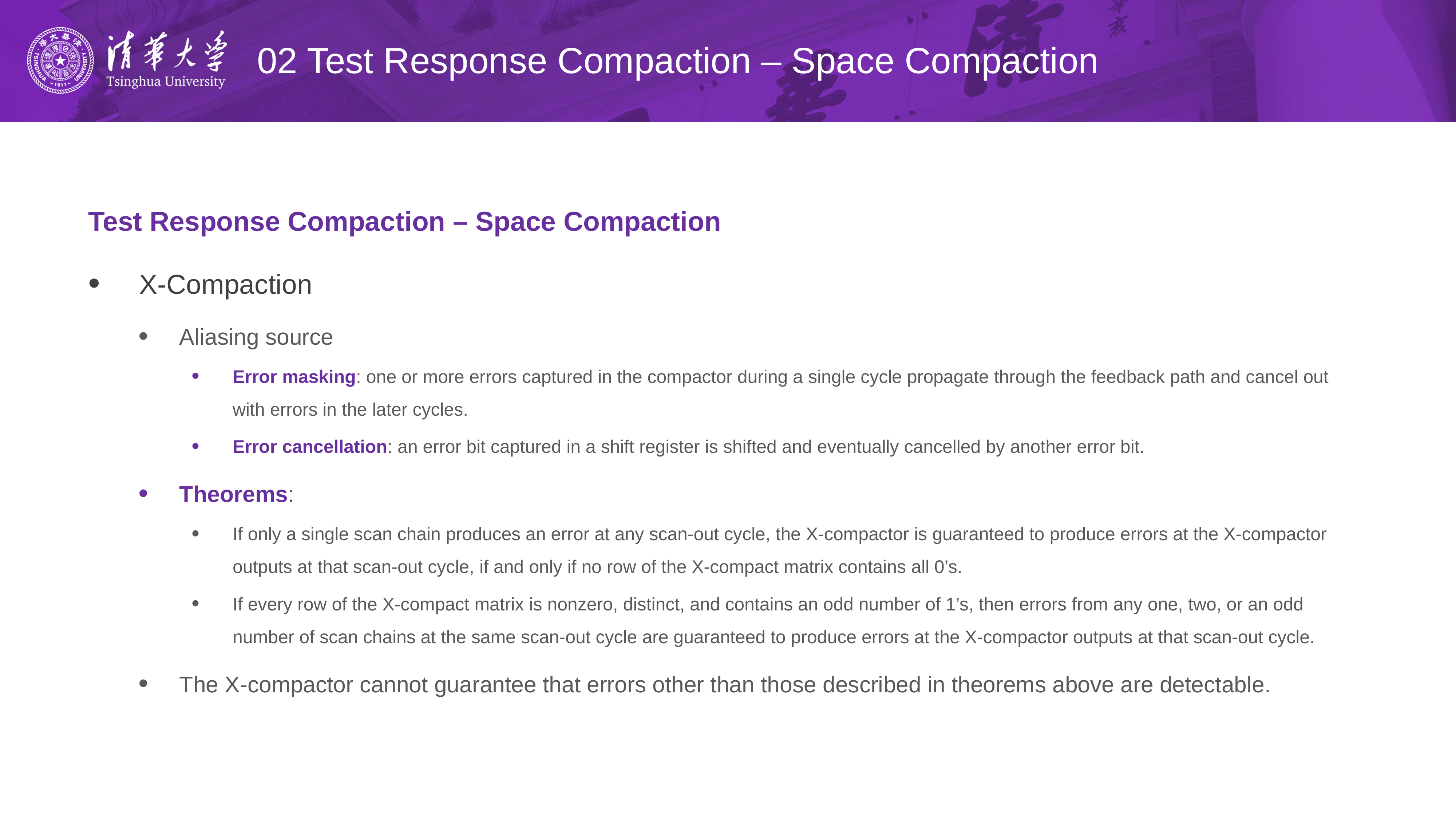

# 02 Test Response Compaction – Space Compaction
Test Response Compaction – Space Compaction
X-Compaction
Aliasing source
Error masking: one or more errors captured in the compactor during a single cycle propagate through the feedback path and cancel out with errors in the later cycles.
Error cancellation: an error bit captured in a shift register is shifted and eventually cancelled by another error bit.
Theorems:
If only a single scan chain produces an error at any scan-out cycle, the X-compactor is guaranteed to produce errors at the X-compactor outputs at that scan-out cycle, if and only if no row of the X-compact matrix contains all 0’s.
If every row of the X-compact matrix is nonzero, distinct, and contains an odd number of 1’s, then errors from any one, two, or an odd number of scan chains at the same scan-out cycle are guaranteed to produce errors at the X-compactor outputs at that scan-out cycle.
The X-compactor cannot guarantee that errors other than those described in theorems above are detectable.